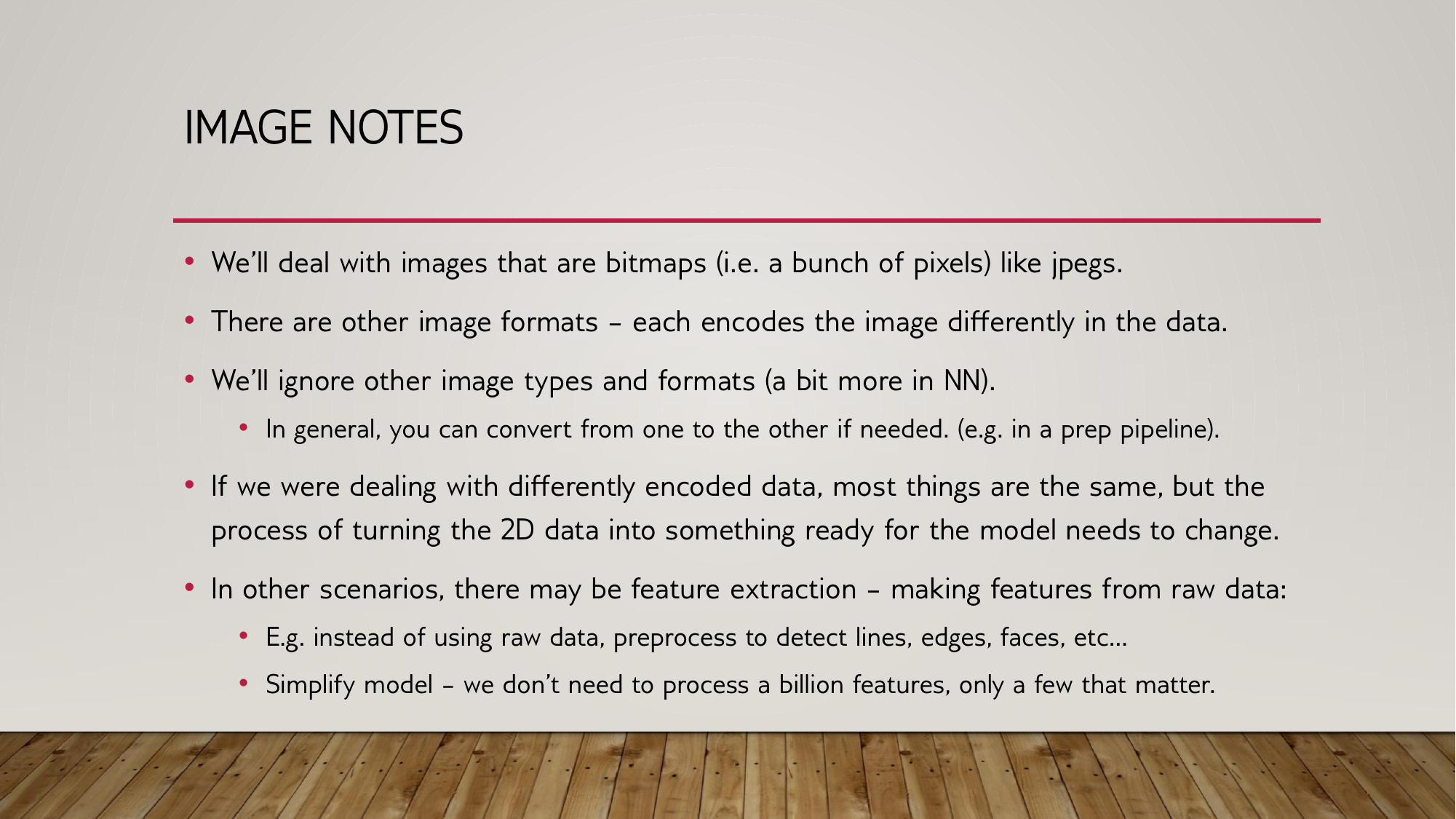

# Image Notes
We’ll deal with images that are bitmaps (i.e. a bunch of pixels) like jpegs.
There are other image formats – each encodes the image differently in the data.
We’ll ignore other image types and formats (a bit more in NN).
In general, you can convert from one to the other if needed. (e.g. in a prep pipeline).
If we were dealing with differently encoded data, most things are the same, but the process of turning the 2D data into something ready for the model needs to change.
In other scenarios, there may be feature extraction – making features from raw data:
E.g. instead of using raw data, preprocess to detect lines, edges, faces, etc…
Simplify model – we don’t need to process a billion features, only a few that matter.